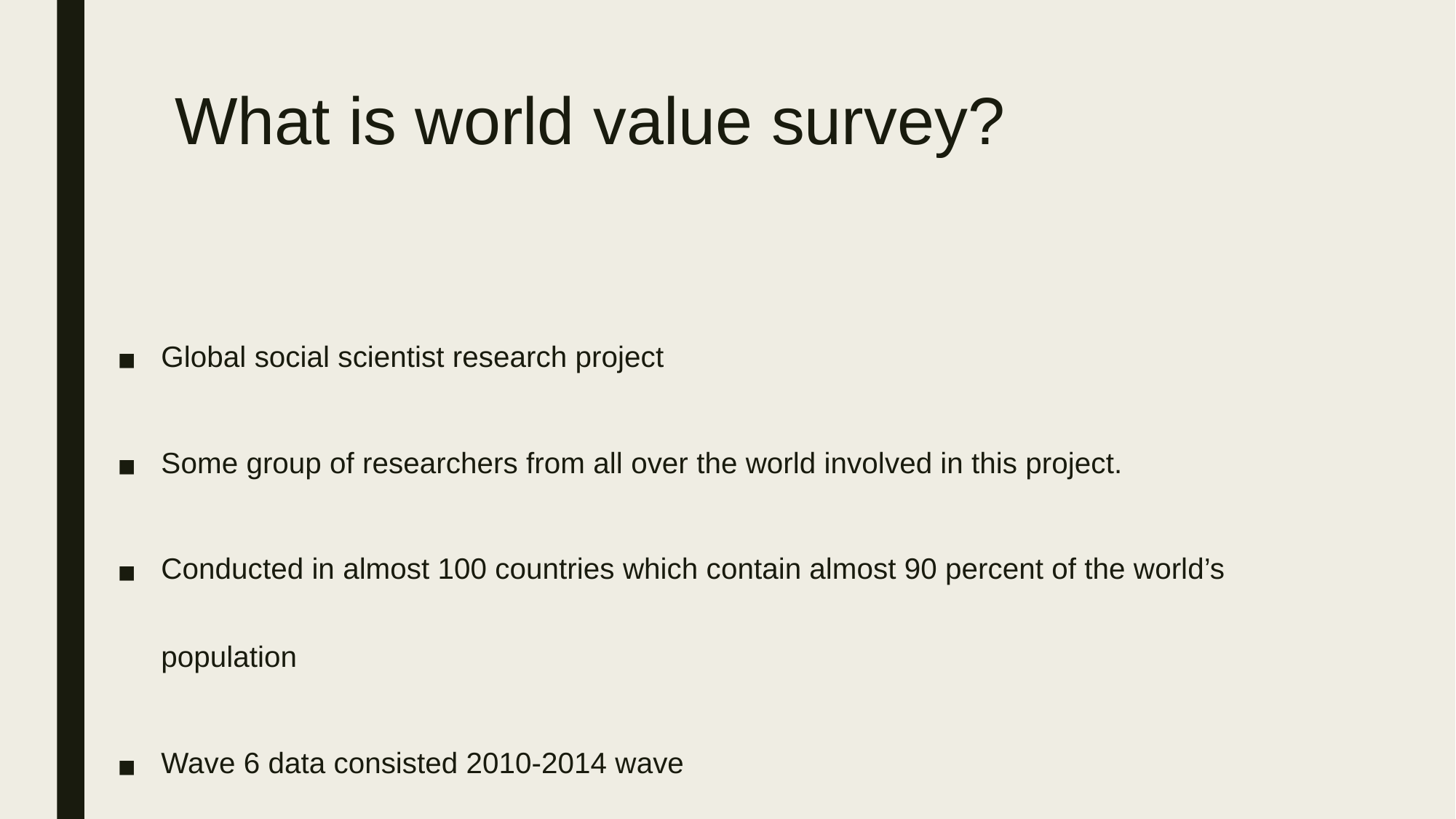

Global social scientist research project
Some group of researchers from all over the world involved in this project.
Conducted in almost 100 countries which contain almost 90 percent of the world’s population
Wave 6 data consisted 2010-2014 wave
# What is world value survey?